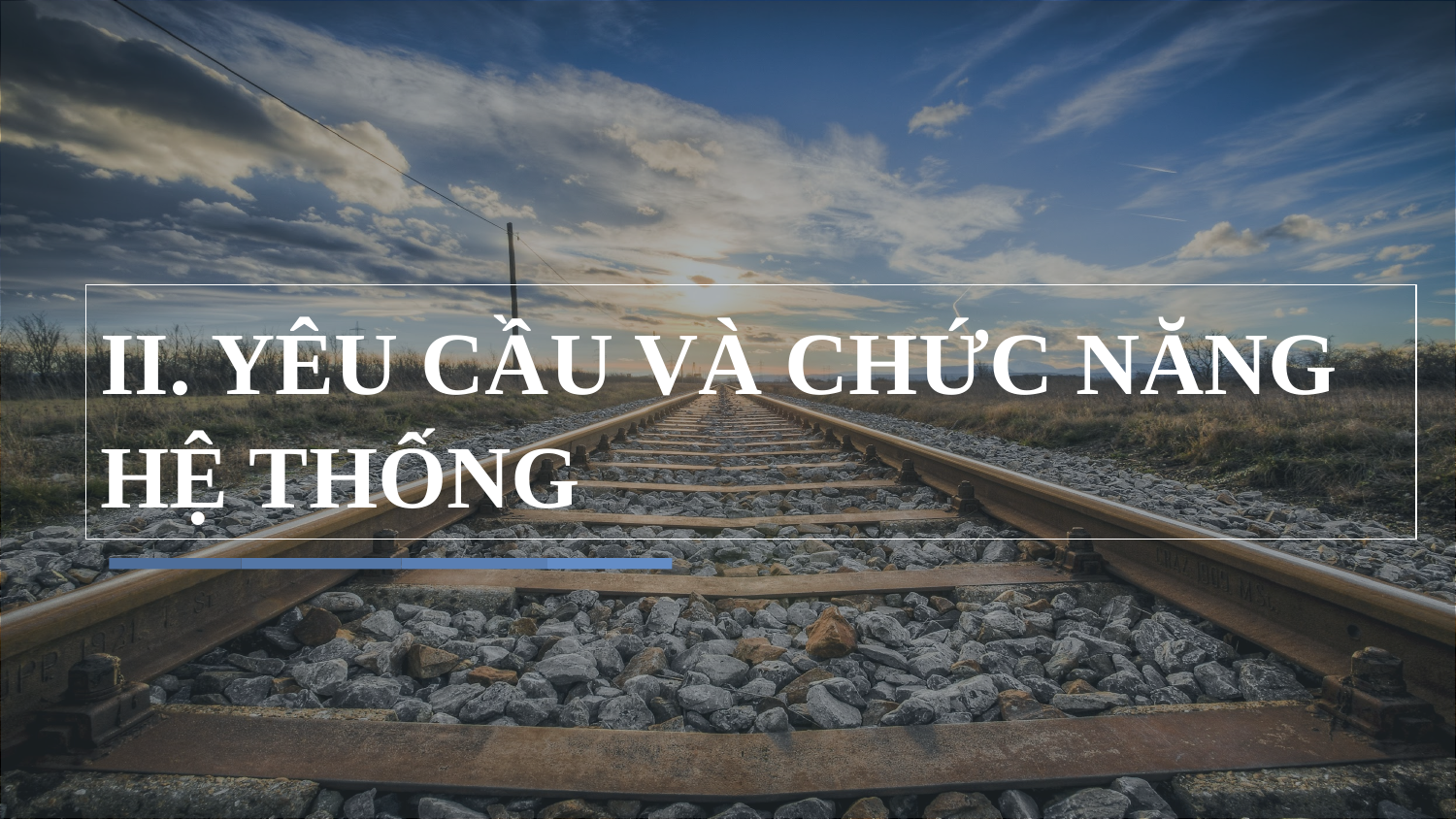

# II. YÊU CẦU VÀ CHỨC NĂNG HỆ THỐNG